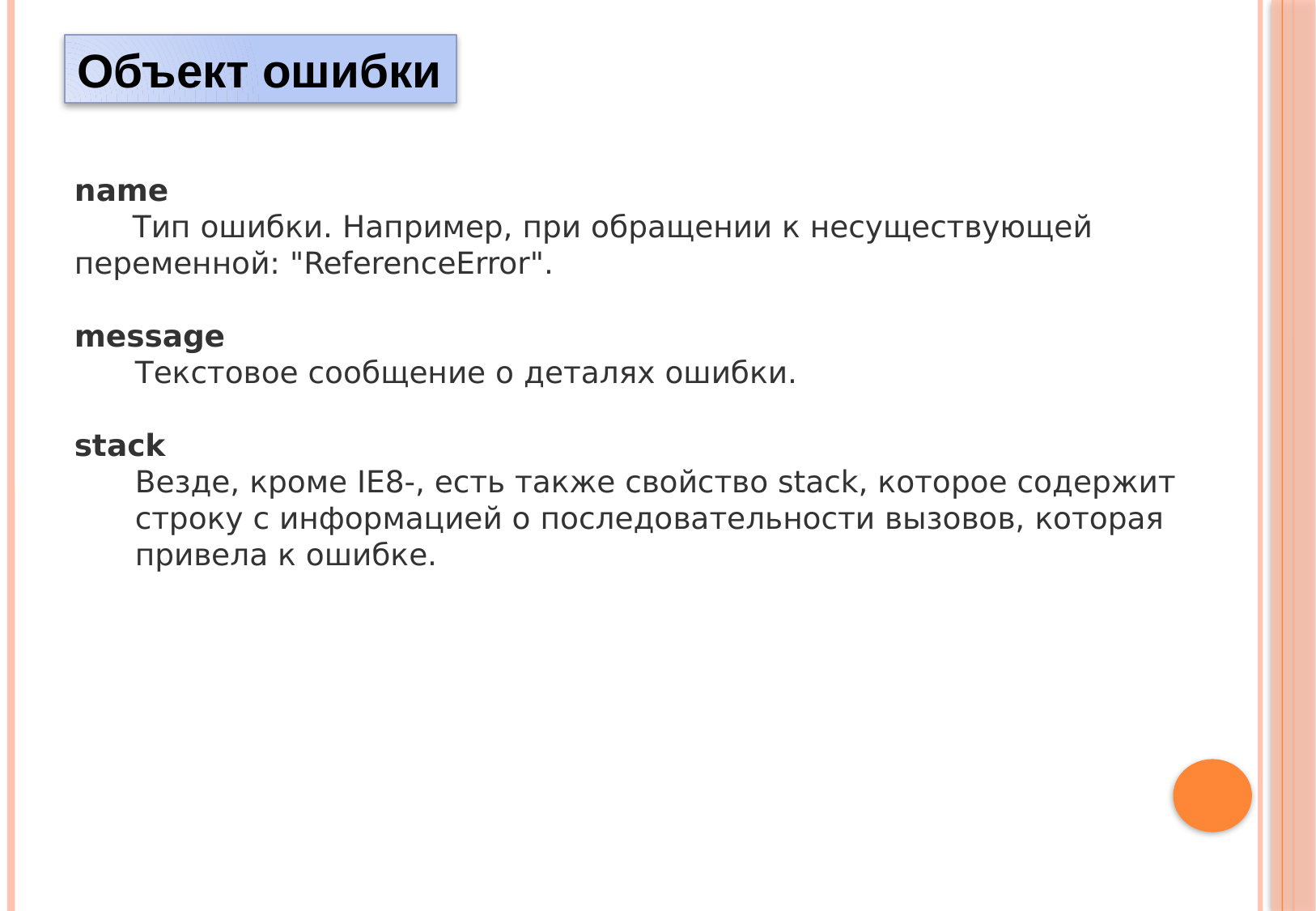

Объект ошибки
name
      Тип ошибки. Например, при обращении к несуществующей	переменной: "ReferenceError".

message
	Текстовое сообщение о деталях ошибки.

stack
	Везде, кроме IE8-, есть также свойство stack, которое содержит строку с информацией о последовательности вызовов, которая привела к ошибке.